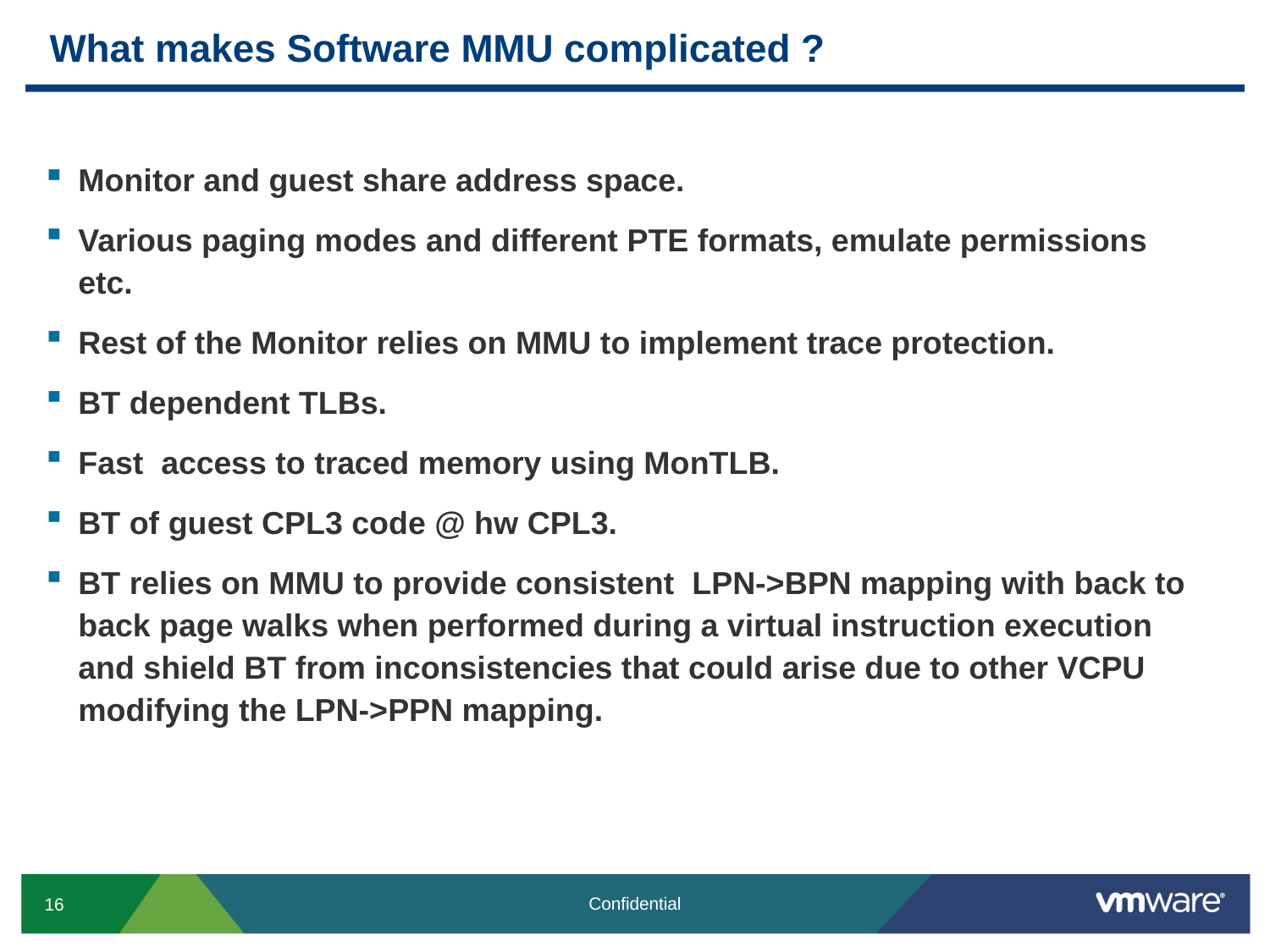

# What makes Software MMU complicated ?
Monitor and guest share address space.
Various paging modes and different PTE formats, emulate permissions etc.
Rest of the Monitor relies on MMU to implement trace protection.
BT dependent TLBs.
Fast  access to traced memory using MonTLB.
BT of guest CPL3 code @ hw CPL3.
BT relies on MMU to provide consistent  LPN->BPN mapping with back to back page walks when performed during a virtual instruction execution and shield BT from inconsistencies that could arise due to other VCPU modifying the LPN->PPN mapping.